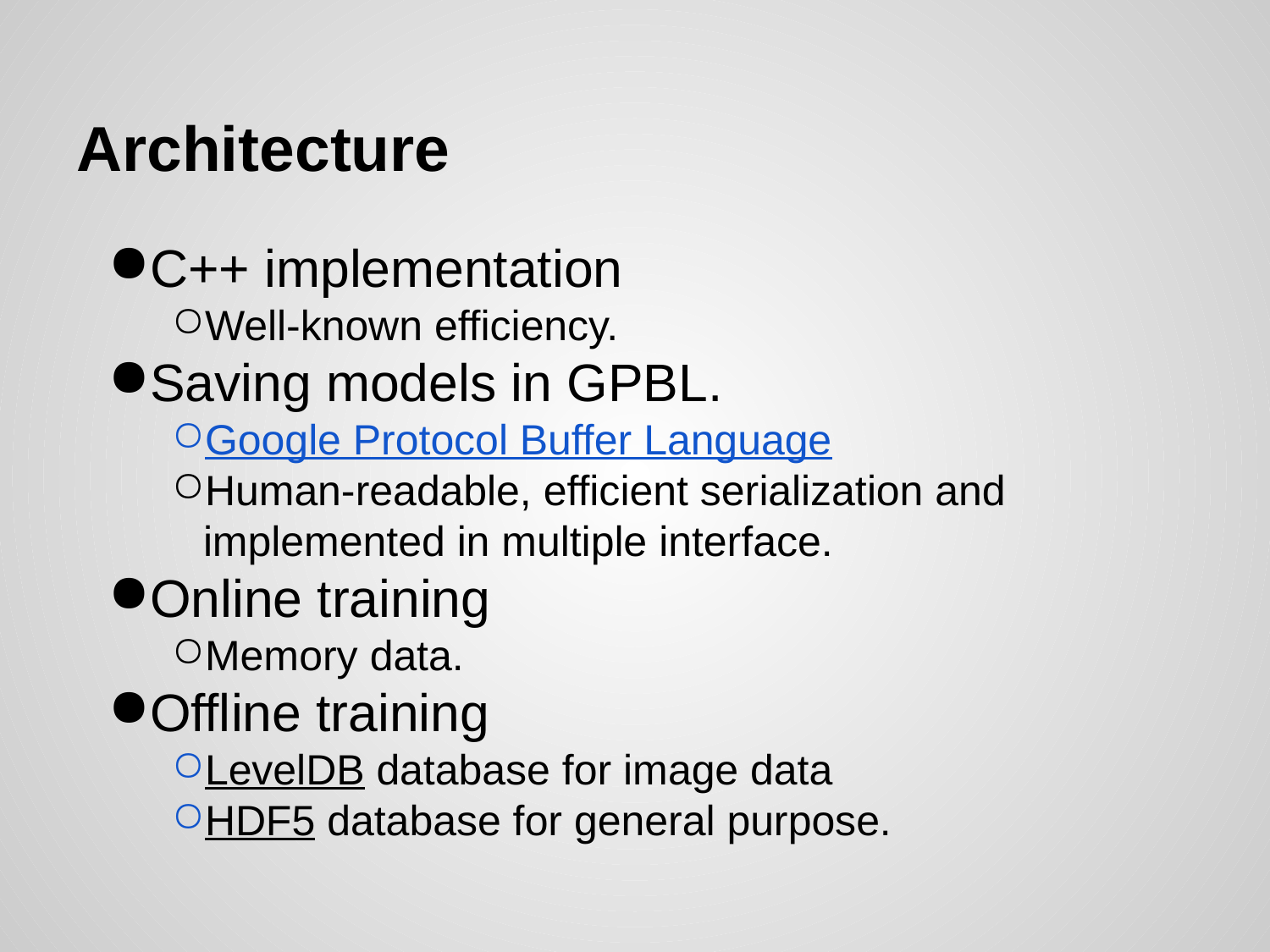

# Architecture
C++ implementation
Well-known efficiency.
Saving models in GPBL.
Google Protocol Buffer Language
Human-readable, efficient serialization and implemented in multiple interface.
Online training
Memory data.
Offline training
LevelDB database for image data
HDF5 database for general purpose.